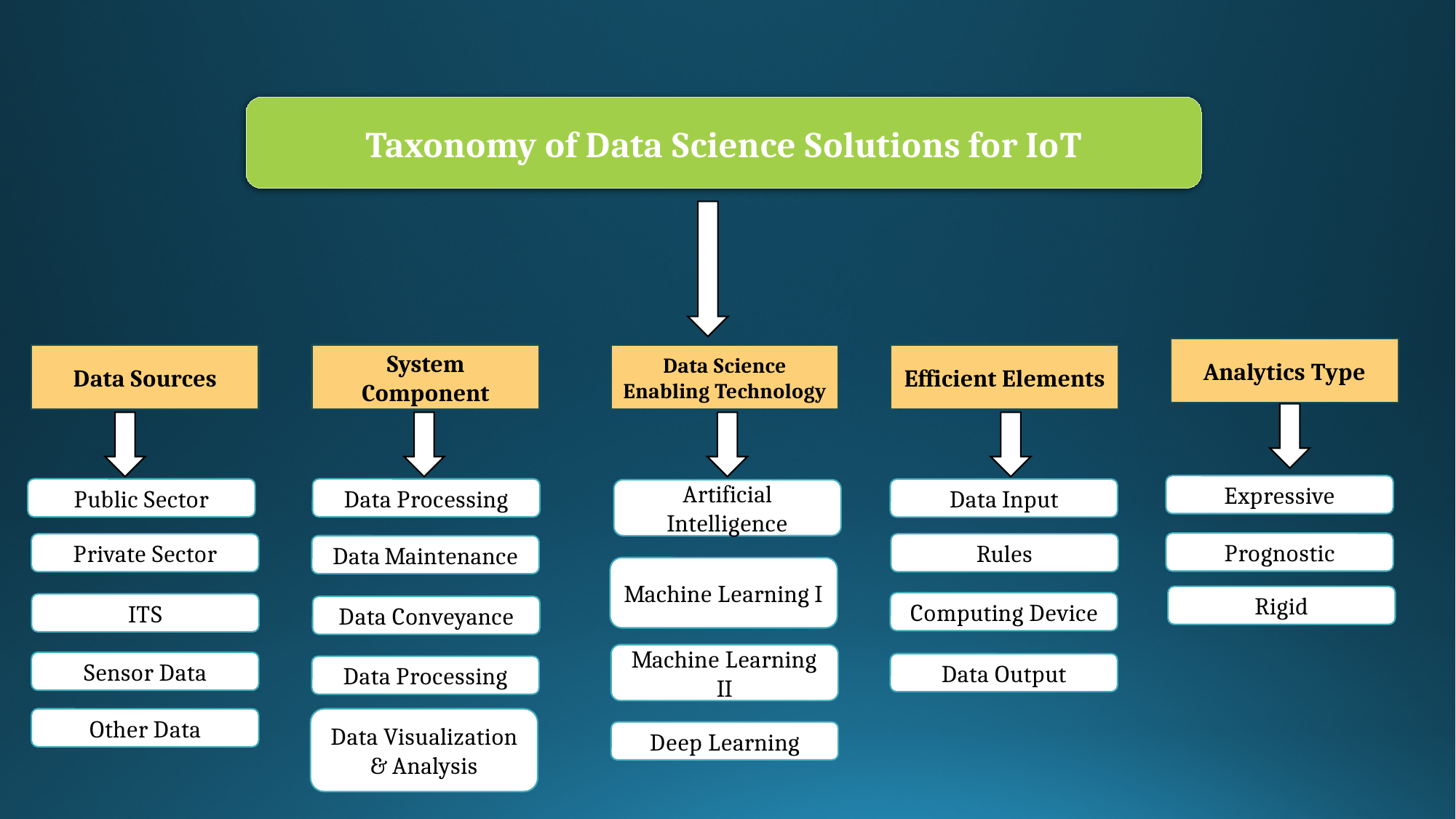

Taxonomy of Data Science Solutions for IoT

Analytics Type
Efficient Elements
System Component
Data Science Enabling Technology
Data Sources

Expressive
Public Sector
Data Processing
Data Input
Artificial Intelligence
Prognostic
Private Sector
Rules
Data Maintenance
Machine Learning I
Rigid
Computing Device
ITS
Data Conveyance
Machine Learning II
Sensor Data
Data Output
Data Processing
Other Data
Data Visualization & Analysis
Deep Learning